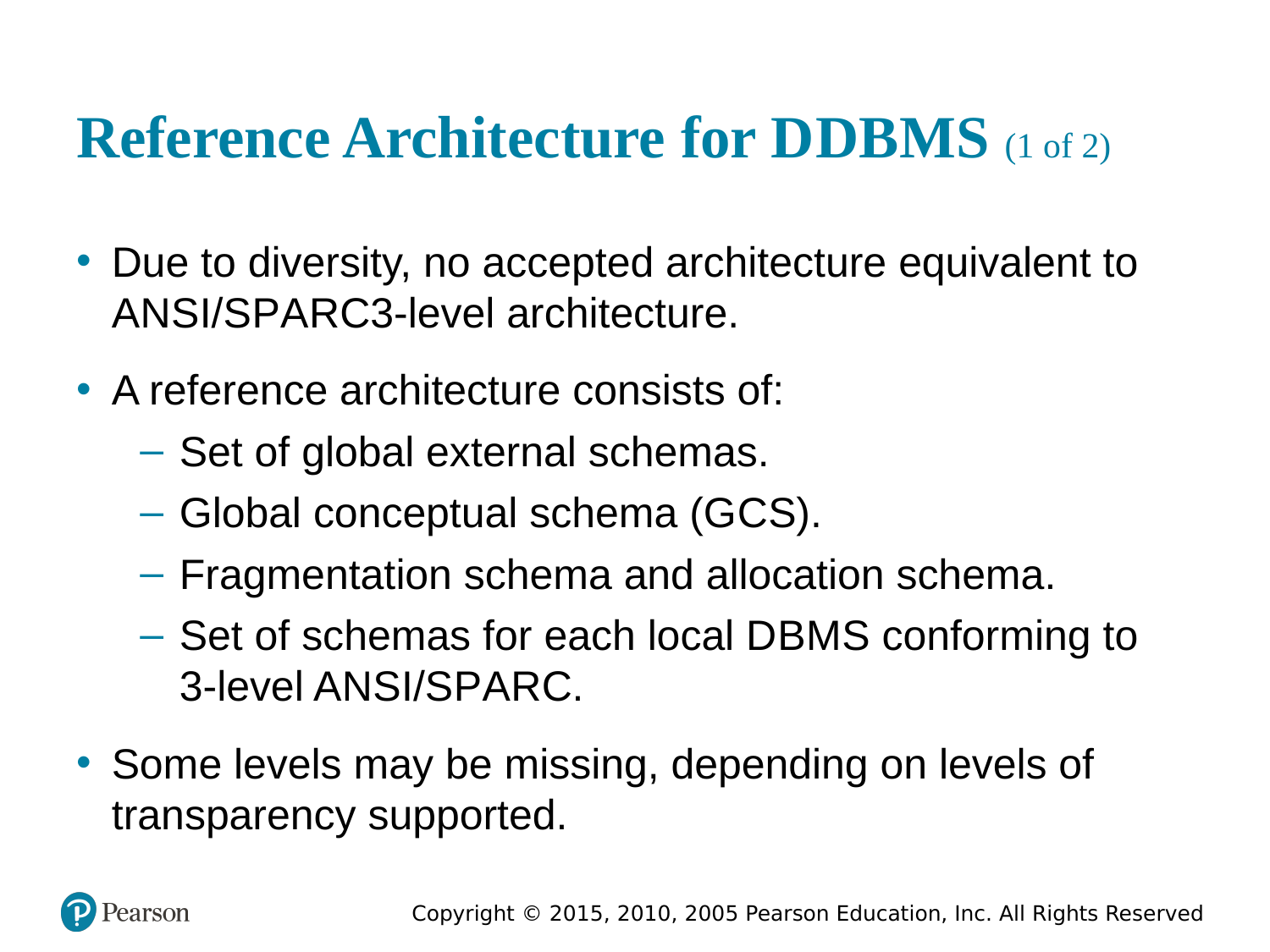

# Reference Architecture for D D B M S (1 of 2)
Due to diversity, no accepted architecture equivalent to A N S I/S P A R C3-level architecture.
A reference architecture consists of:
Set of global external schemas.
Global conceptual schema (G C S).
Fragmentation schema and allocation schema.
Set of schemas for each local D B M S conforming to 3-level A N S I/S P A R C.
Some levels may be missing, depending on levels of transparency supported.